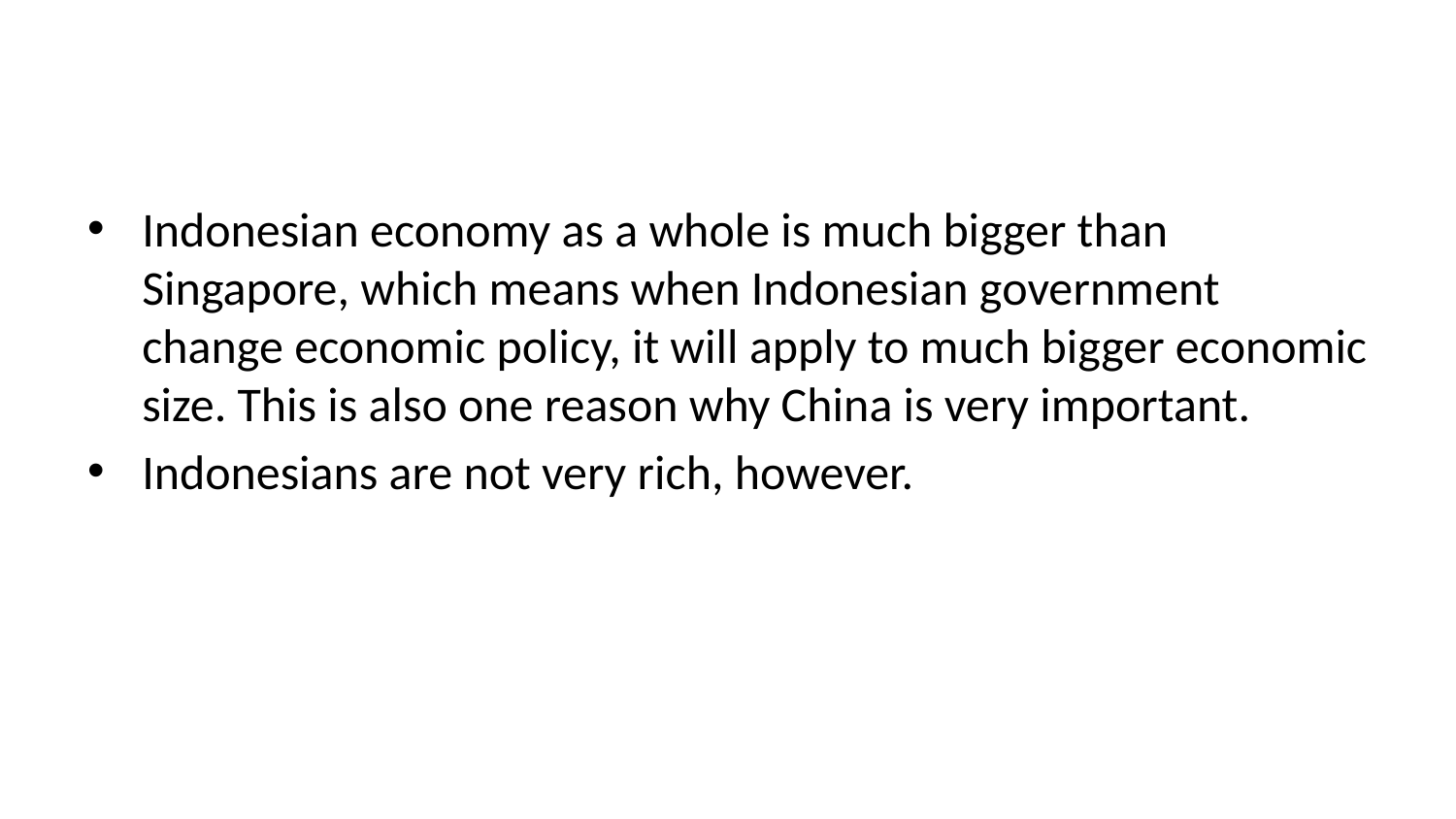

Indonesian economy as a whole is much bigger than Singapore, which means when Indonesian government change economic policy, it will apply to much bigger economic size. This is also one reason why China is very important.
Indonesians are not very rich, however.